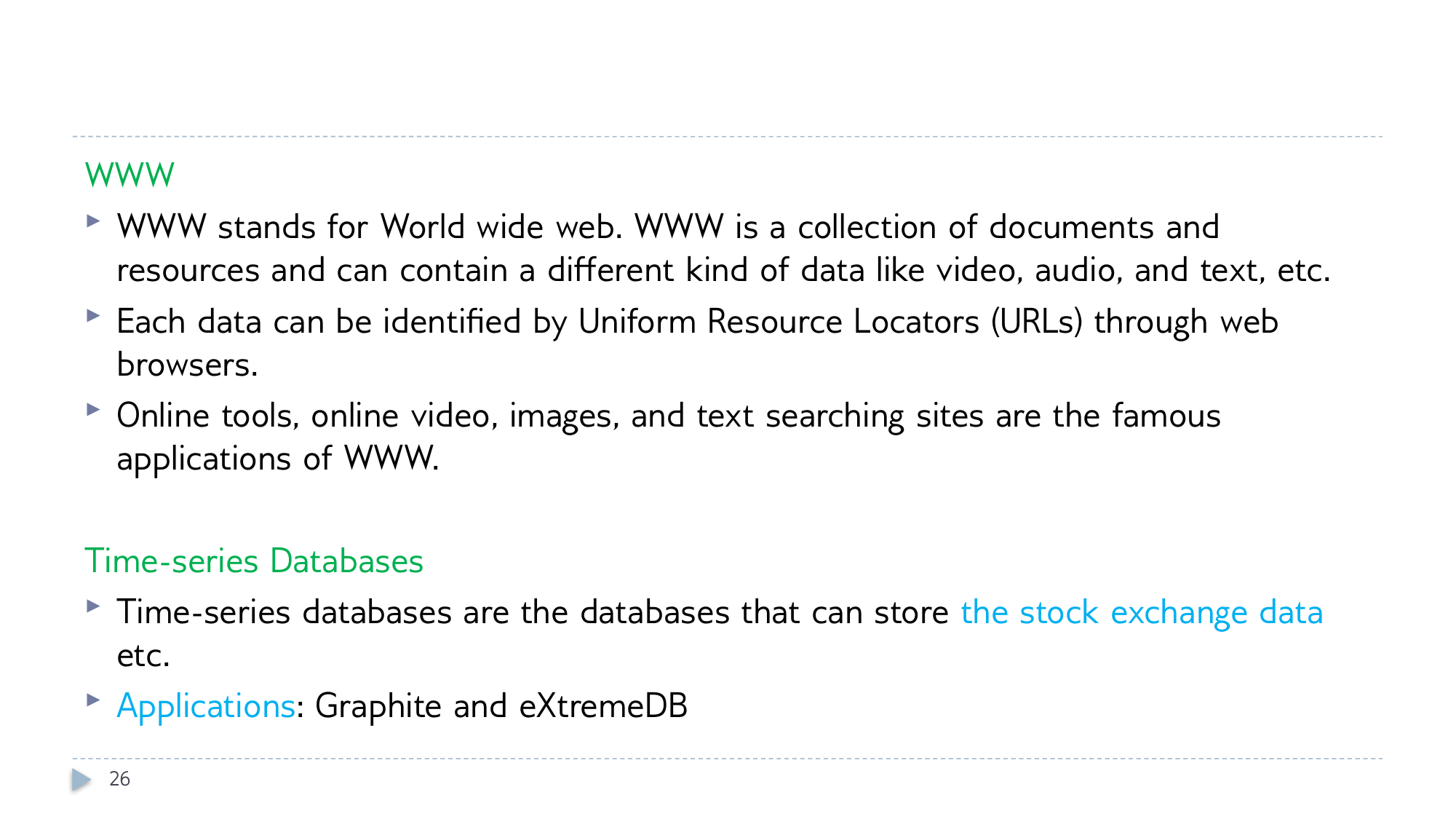

#
WWW
WWW stands for World wide web. WWW is a collection of documents and resources and can contain a different kind of data like video, audio, and text, etc.
Each data can be identified by Uniform Resource Locators (URLs) through web browsers.
Online tools, online video, images, and text searching sites are the famous applications of WWW.

Time-series Databases
Time-series databases are the databases that can store the stock exchange data etc.
Applications: Graphite and eXtremeDB

26